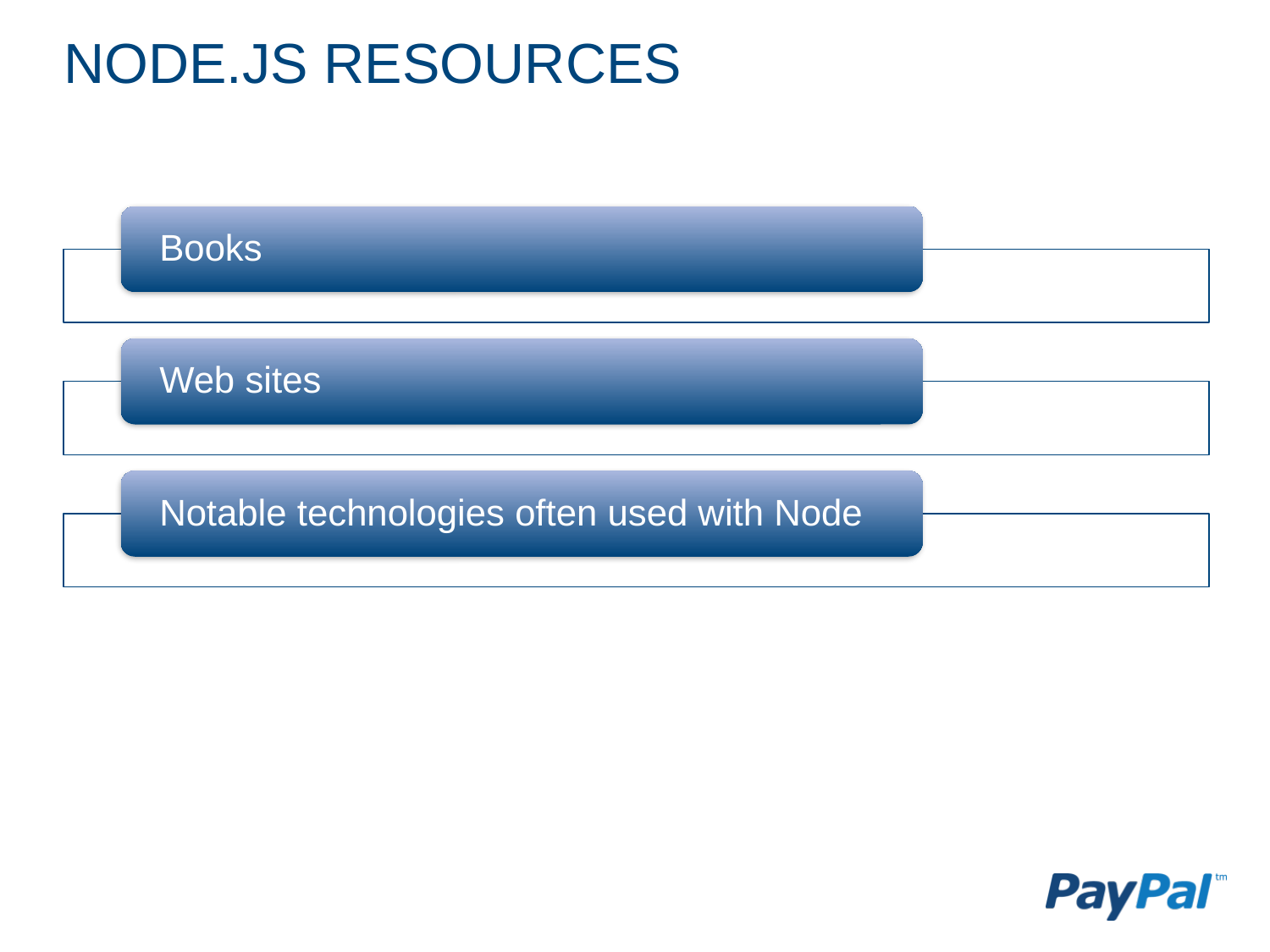

# Node.js Resources
Books
Web sites
Notable technologies often used with Node